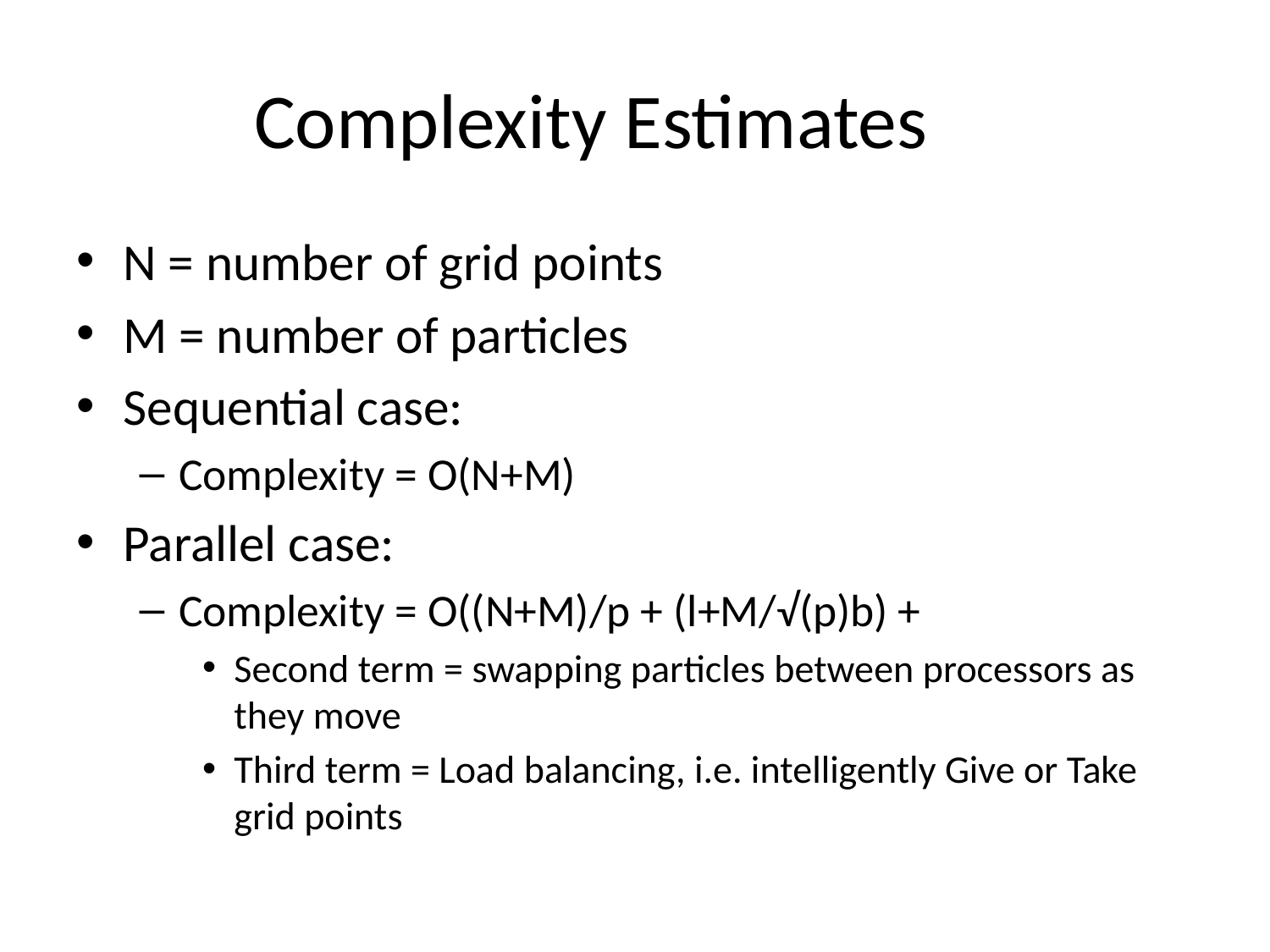

# Complexity Estimates
N = number of grid points
M = number of particles
Sequential case:
Complexity = O(N+M)
Parallel case:
Complexity = O((N+M)/p + (l+M/√(p)b) +
Second term = swapping particles between processors as they move
Third term = Load balancing, i.e. intelligently Give or Take grid points